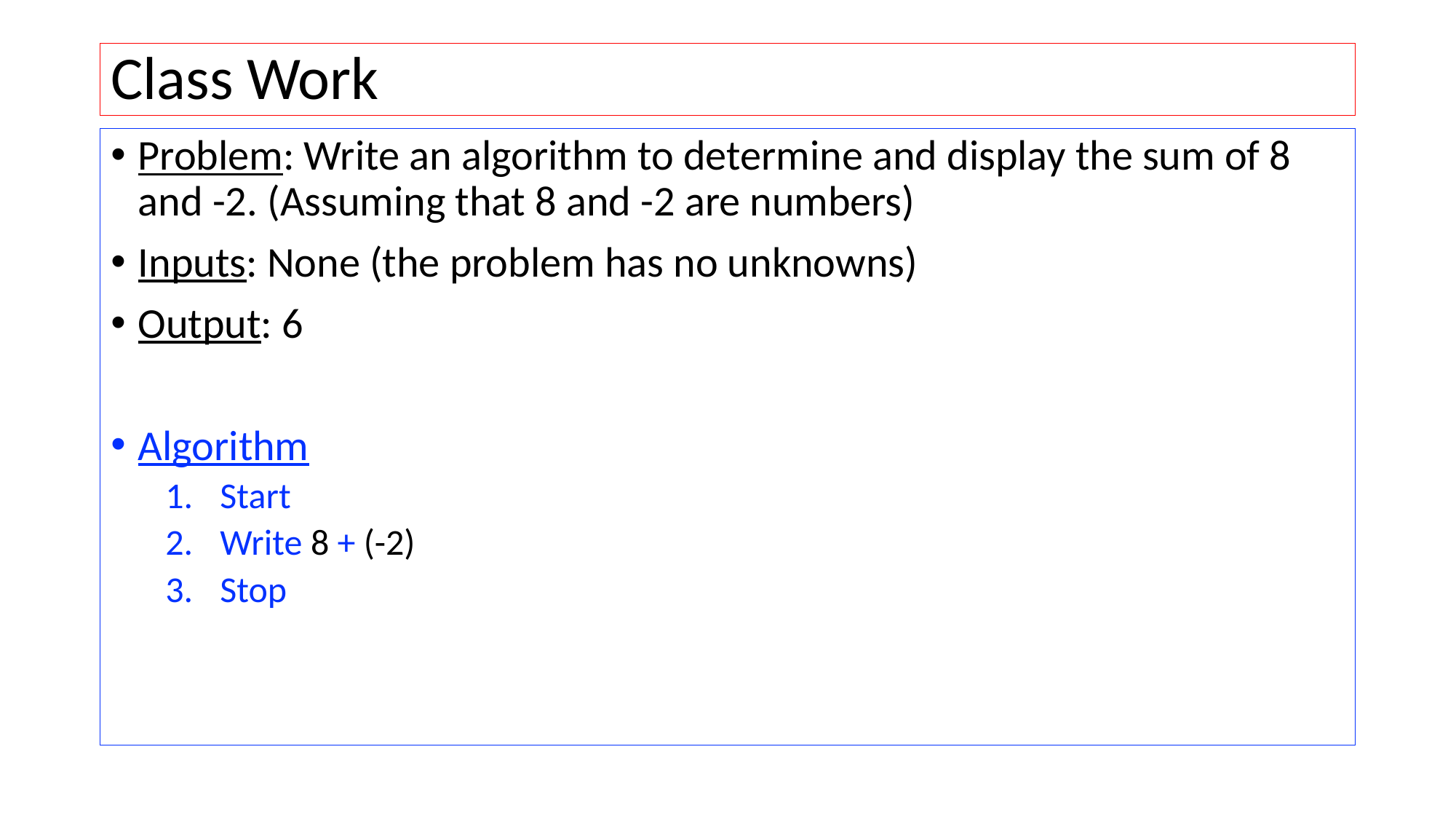

# Class Work
Problem: Write an algorithm to determine and display the sum of 8 and -2. (Assuming that 8 and -2 are numbers)
Inputs: None (the problem has no unknowns)
Output: 6

Algorithm
Start
Write 8 + (-2)
Stop